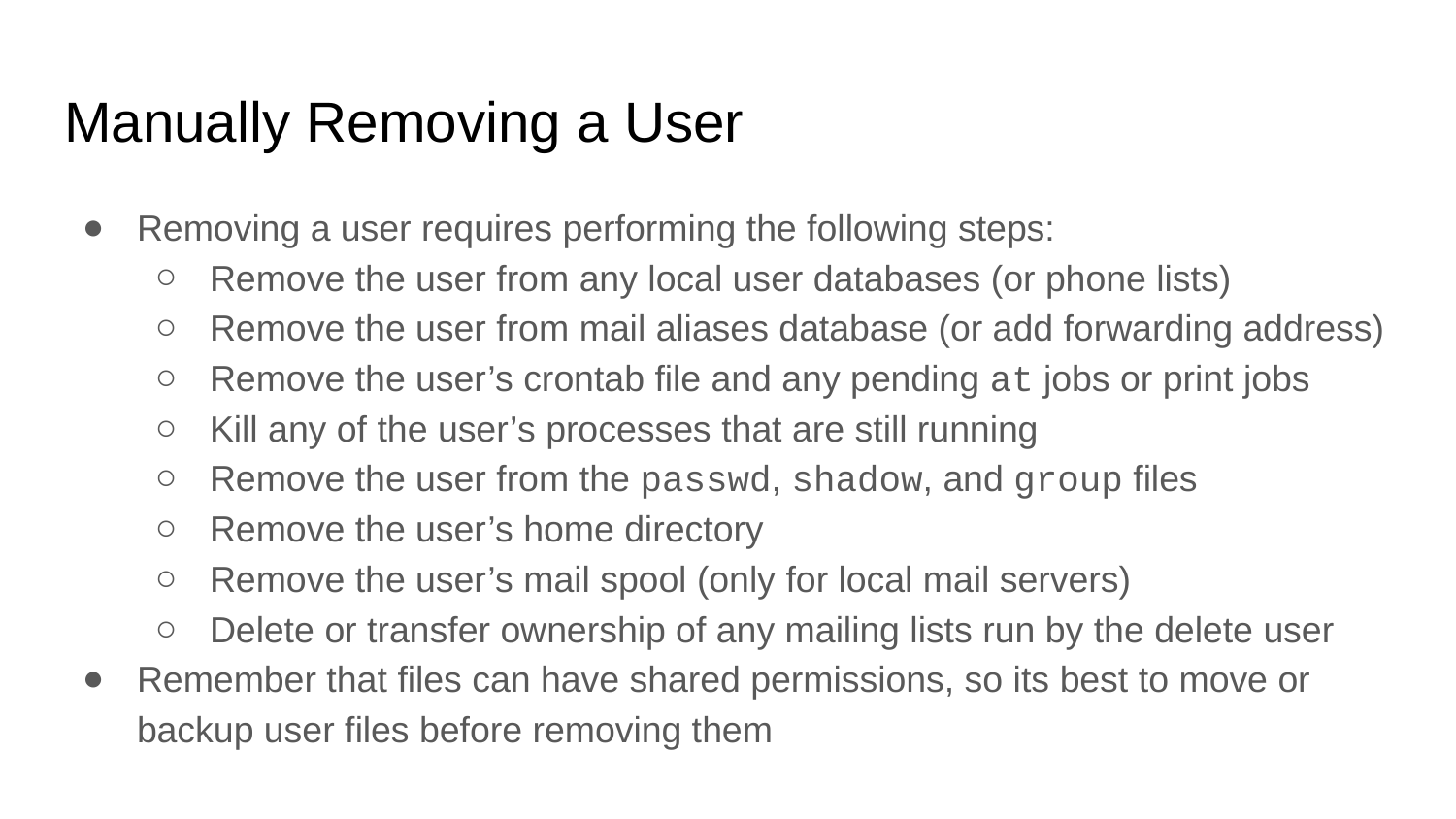

# Manually Removing a User
Removing a user requires performing the following steps:
Remove the user from any local user databases (or phone lists)
Remove the user from mail aliases database (or add forwarding address)
Remove the user’s crontab file and any pending at jobs or print jobs
Kill any of the user’s processes that are still running
Remove the user from the passwd, shadow, and group files
Remove the user’s home directory
Remove the user’s mail spool (only for local mail servers)
Delete or transfer ownership of any mailing lists run by the delete user
Remember that files can have shared permissions, so its best to move or backup user files before removing them